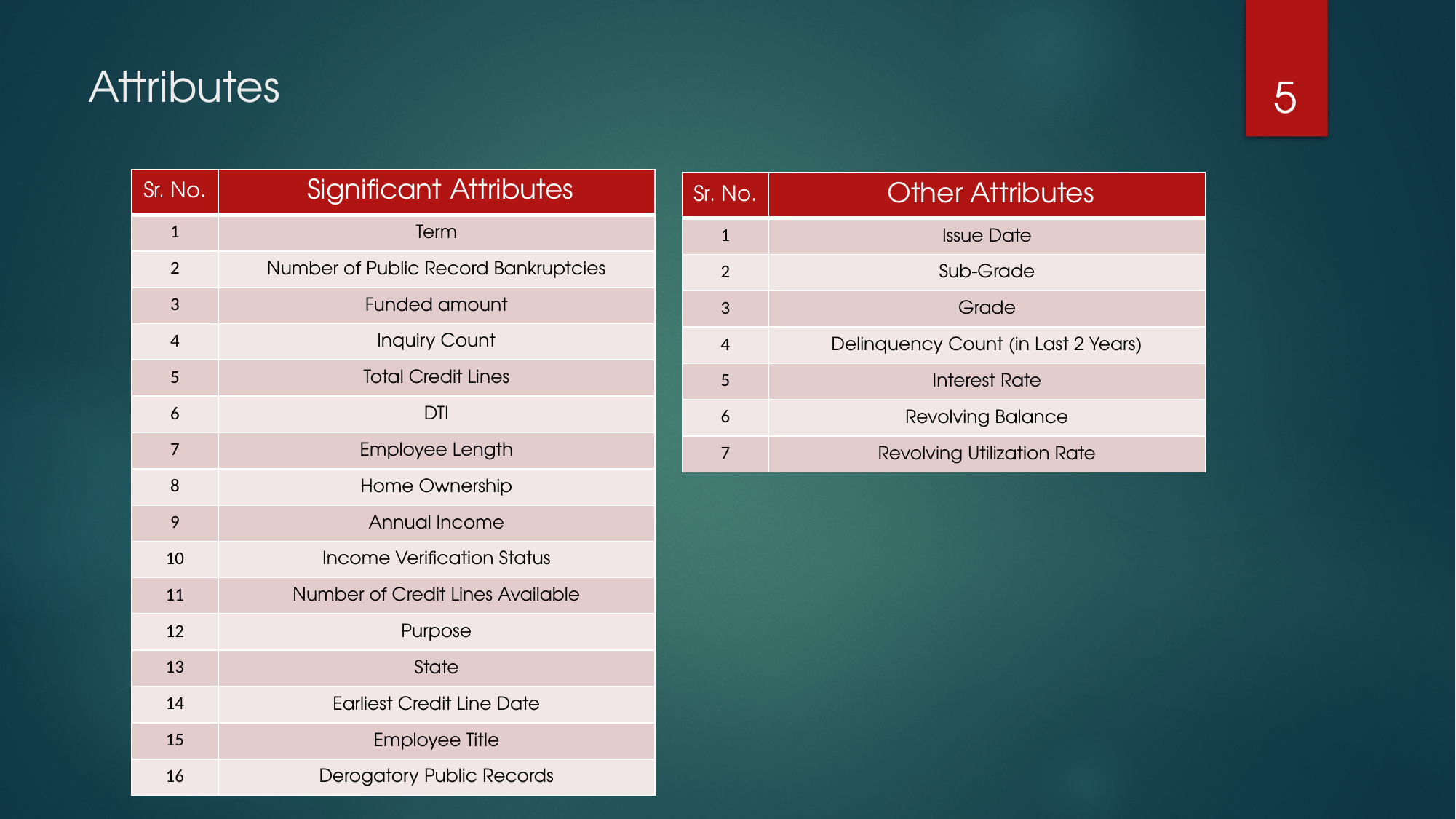

5
# Attributes
| Sr. No. | Significant Attributes |
| --- | --- |
| 1 | Term |
| 2 | Number of Public Record Bankruptcies |
| 3 | Funded amount |
| 4 | Inquiry Count |
| 5 | Total Credit Lines |
| 6 | DTI |
| 7 | Employee Length |
| 8 | Home Ownership |
| 9 | Annual Income |
| 10 | Income Verification Status |
| 11 | Number of Credit Lines Available |
| 12 | Purpose |
| 13 | State |
| 14 | Earliest Credit Line Date |
| 15 | Employee Title |
| 16 | Derogatory Public Records |
| Sr. No. | Other Attributes |
| --- | --- |
| 1 | Issue Date |
| 2 | Sub-Grade |
| 3 | Grade |
| 4 | Delinquency Count (in Last 2 Years) |
| 5 | Interest Rate |
| 6 | Revolving Balance |
| 7 | Revolving Utilization Rate |